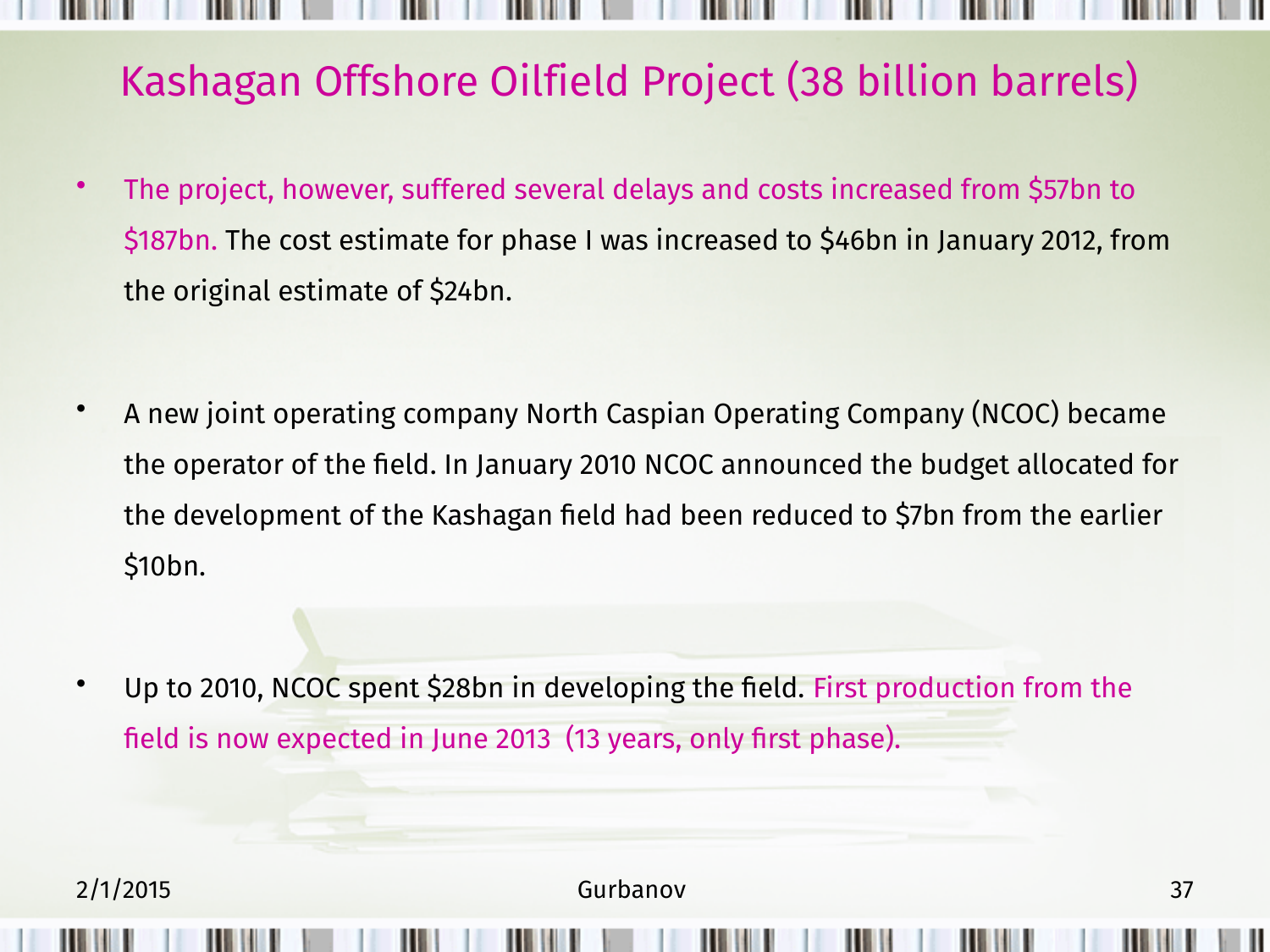

# Kashagan Offshore Oilfield Project (38 billion barrels)
The project, however, suffered several delays and costs increased from $57bn to $187bn. The cost estimate for phase I was increased to $46bn in January 2012, from the original estimate of $24bn.

A new joint operating company North Caspian Operating Company (NCOC) became the operator of the field. In January 2010 NCOC announced the budget allocated for the development of the Kashagan field had been reduced to $7bn from the earlier $10bn.

Up to 2010, NCOC spent $28bn in developing the field. First production from the field is now expected in June 2013  (13 years, only first phase).

2/1/2015
Gurbanov
37